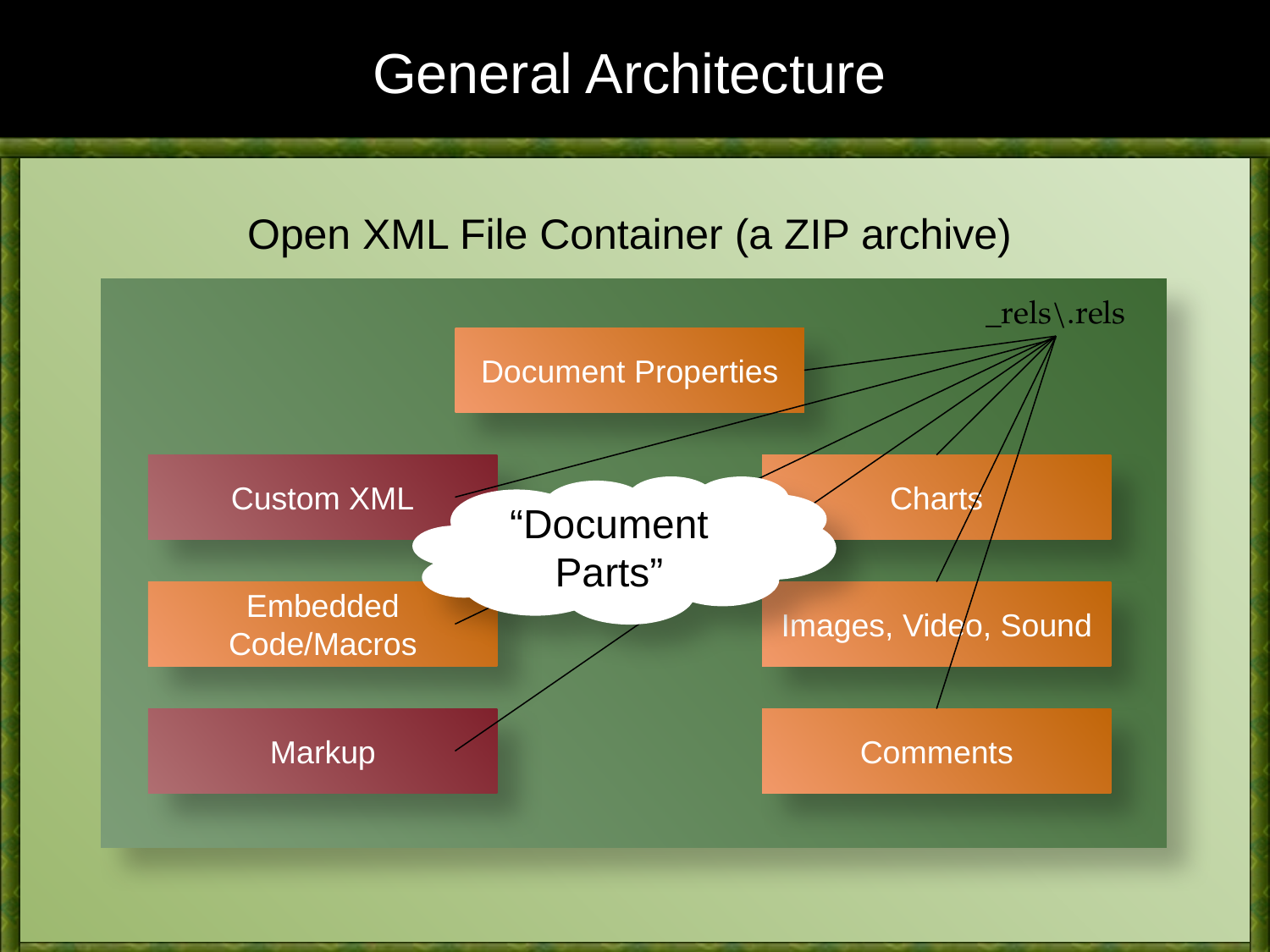

# General Architecture
Open XML File Container (a ZIP archive)

_rels\.rels
Document Properties
Custom XML
Charts
“Document Parts”
Embedded Code/Macros
Images, Video, Sound
Markup
Comments